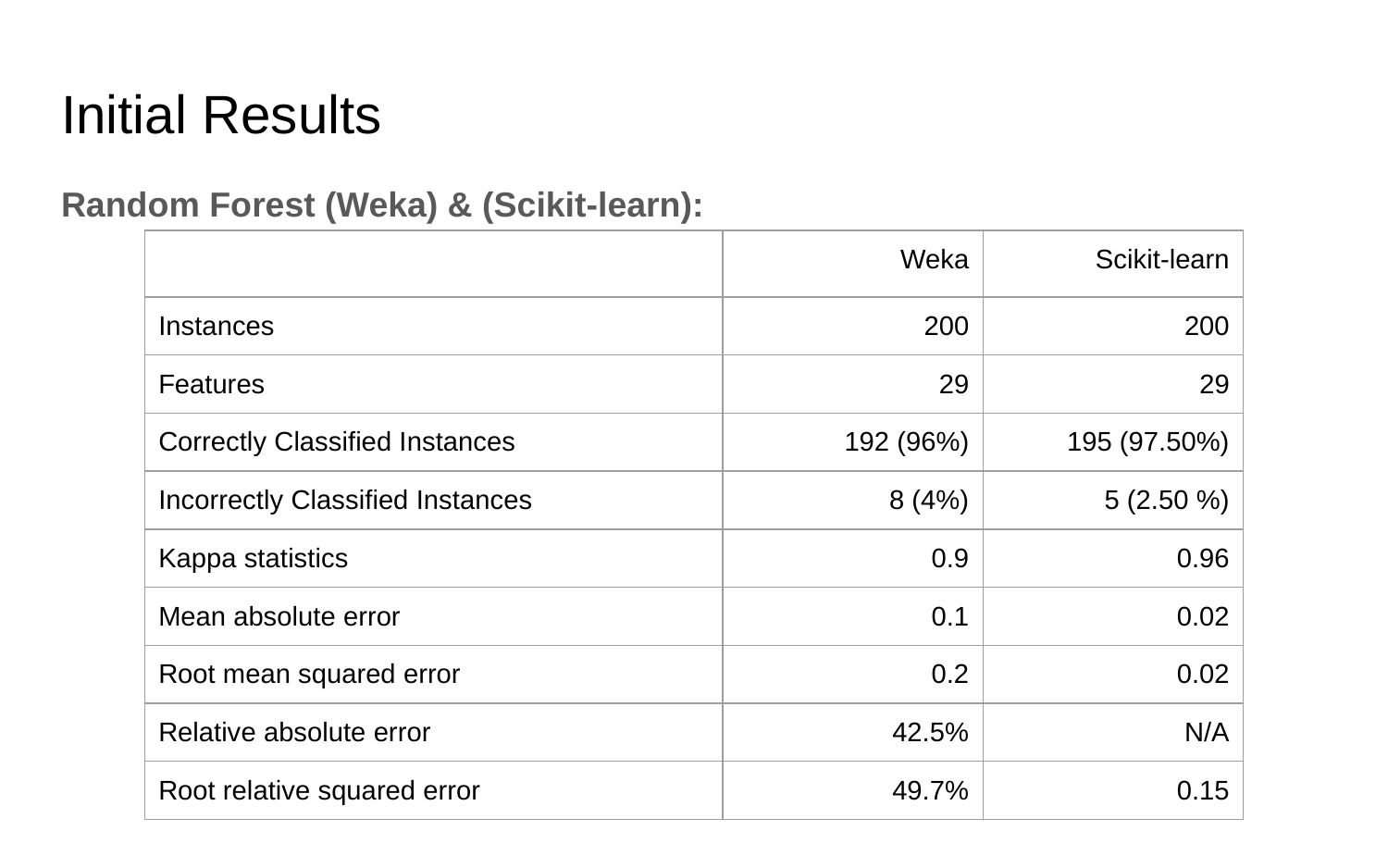

# Initial Results
Random Forest (Weka) & (Scikit-learn):

|  | Weka | Scikit-learn |
| --- | --- | --- |
| Instances | 200 | 200 |
| Features | 29 | 29 |
| Correctly Classified Instances | 192 (96%) | 195 (97.50%) |
| Incorrectly Classified Instances | 8 (4%) | 5 (2.50 %) |
| Kappa statistics | 0.9 | 0.96 |
| Mean absolute error | 0.1 | 0.02 |
| Root mean squared error | 0.2 | 0.02 |
| Relative absolute error | 42.5% | N/A |
| Root relative squared error | 49.7% | 0.15 |
| Instances | 200 |
| --- | --- |
| Features | 29 |
| Correctly Classified Instances | 192 (96%) |
| Incorrectly Classified Instances | 8 (4%) |
| Kappa statistics | 0.9 |
| Mean absolute error | 0.1 |
| Root mean squared error | 0.2 |
| Relative absolute error | 42.5% |
| Root relative squared error | 49.7% |
| Instances | 200 |
| --- | --- |
| Features | 29 |
| Correctly Classified Instances | 195 (97.50%) |
| Incorrectly Classified Instances | 5 (2.50 %) |
| Kappa statistic | 0.96 |
| Mean absolute error | 0.02 |
| Mean square error | 0.02 |
| Root mean squared error | 0.15 |